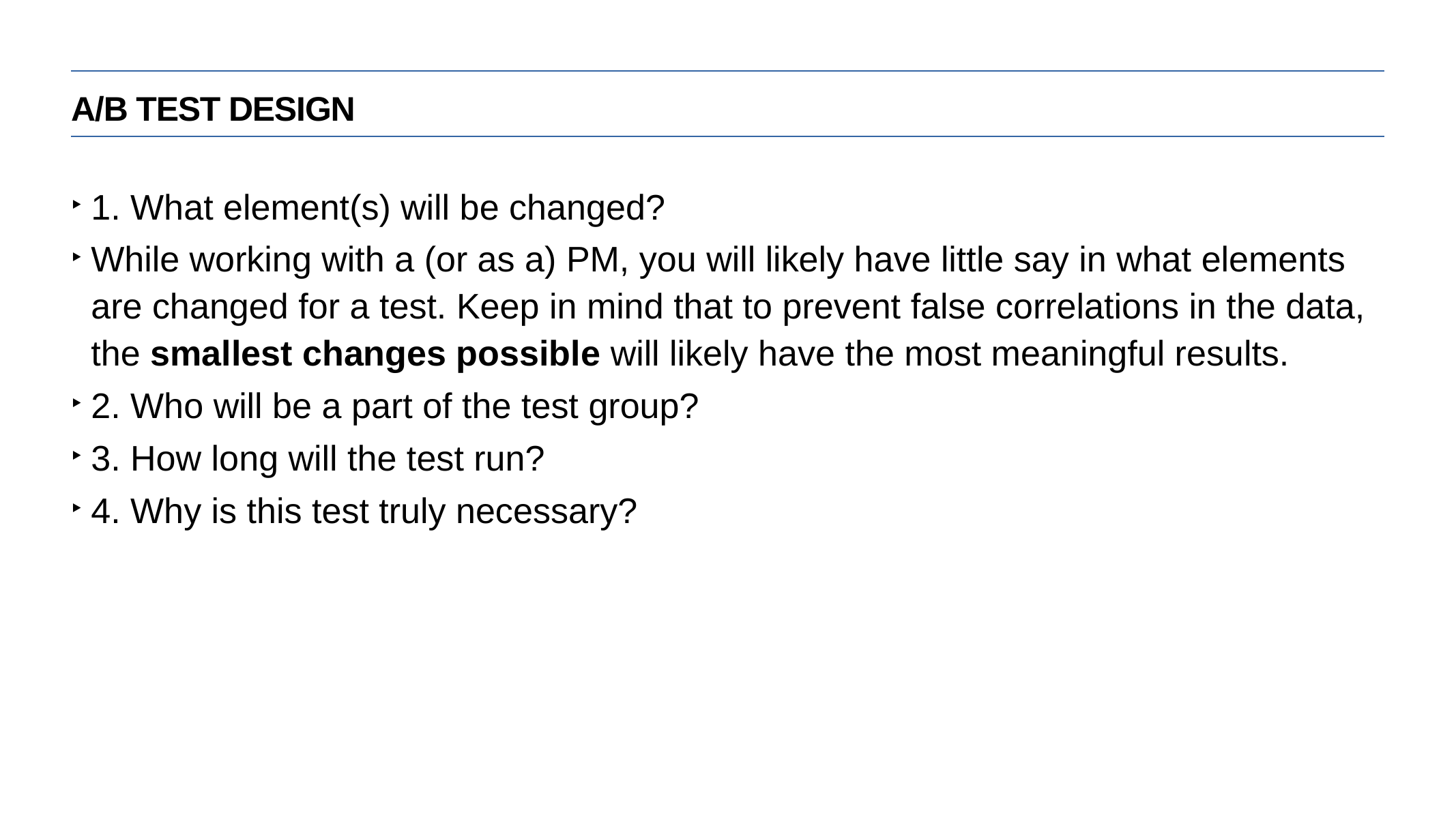

A/B Test Design

1. What element(s) will be changed?
While working with a (or as a) PM, you will likely have little say in what elements are changed for a test. Keep in mind that to prevent false correlations in the data, the smallest changes possible will likely have the most meaningful results.
2. Who will be a part of the test group?
3. How long will the test run?
4. Why is this test truly necessary?